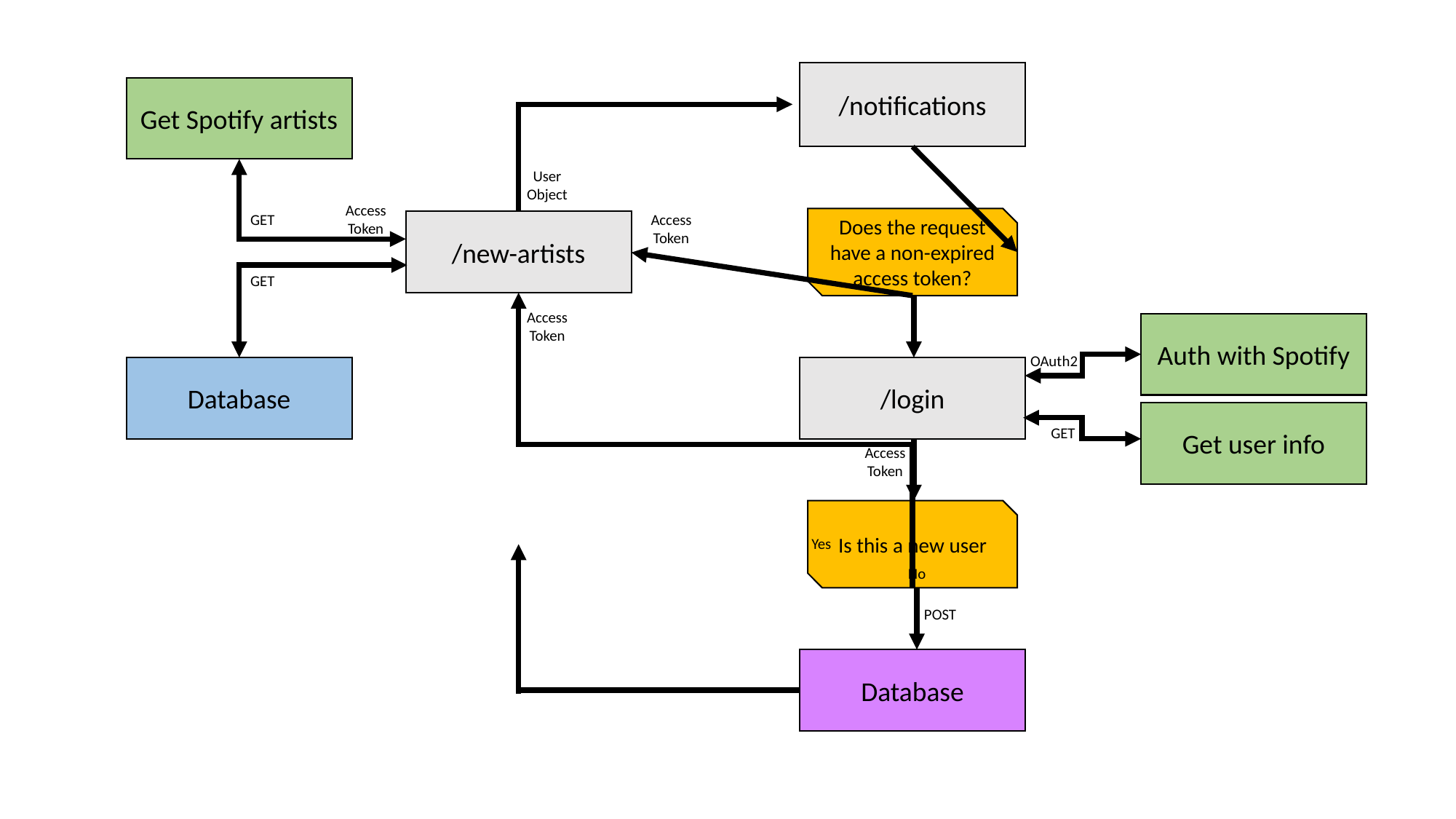

/notifications
Get Spotify artists
User
Object
Access
Token
Access
Token
GET
Does the request have a non-expired access token?
/new-artists
GET
Access
Token
Auth with Spotify
OAuth2
Database
/login
Get user info
GET
Access
Token
Is this a new user
Yes
No
POST
Database